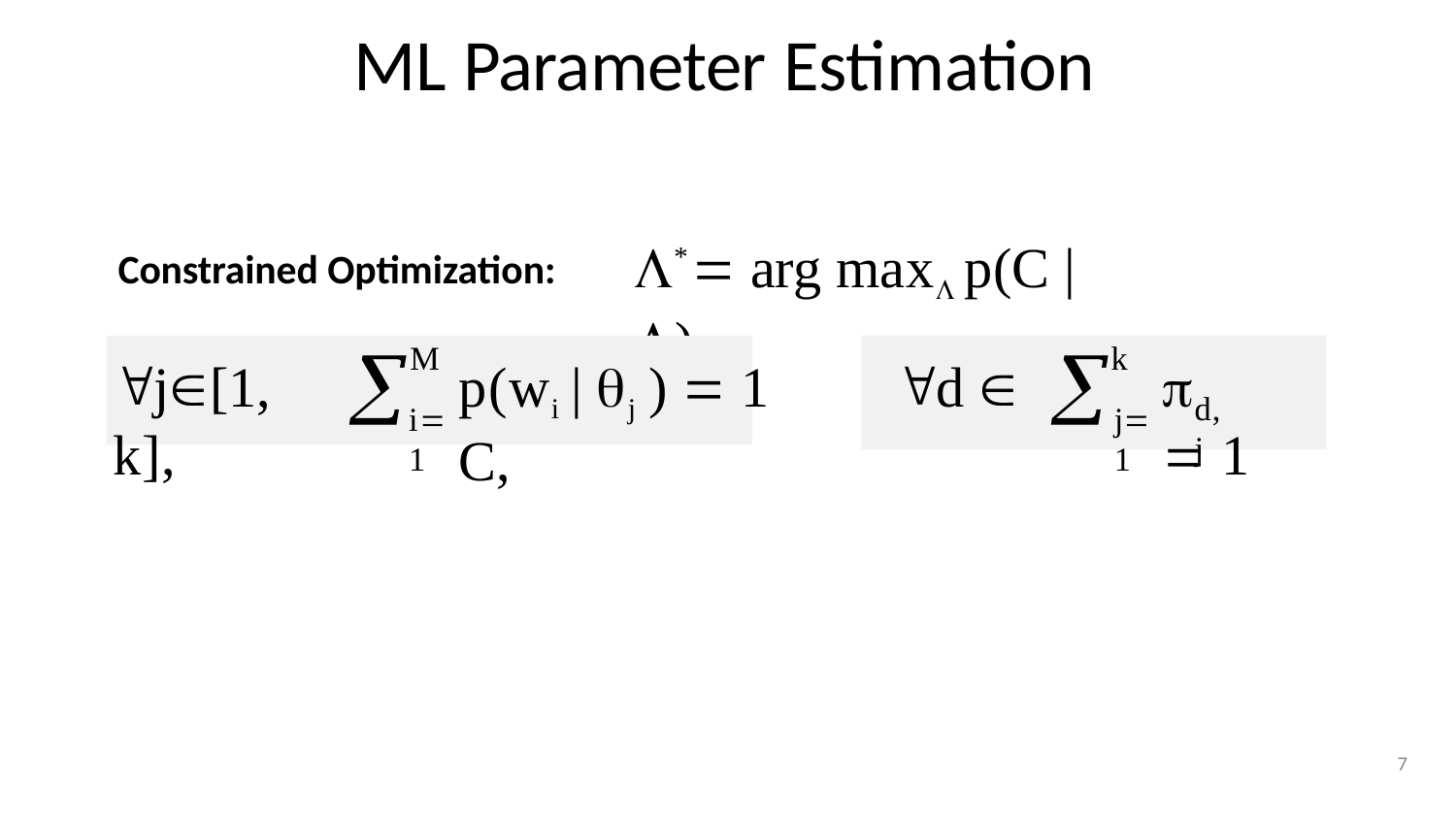

ML Parameter Estimation
Λ* = arg maxΛ p(C | Λ)
Constrained Optimization:
∑
∑
M
k

∀j∈[1, k],
p(wi | θj ) = 1	∀d ∈ C,
π	= 1
d, j
i=1
j=1
7